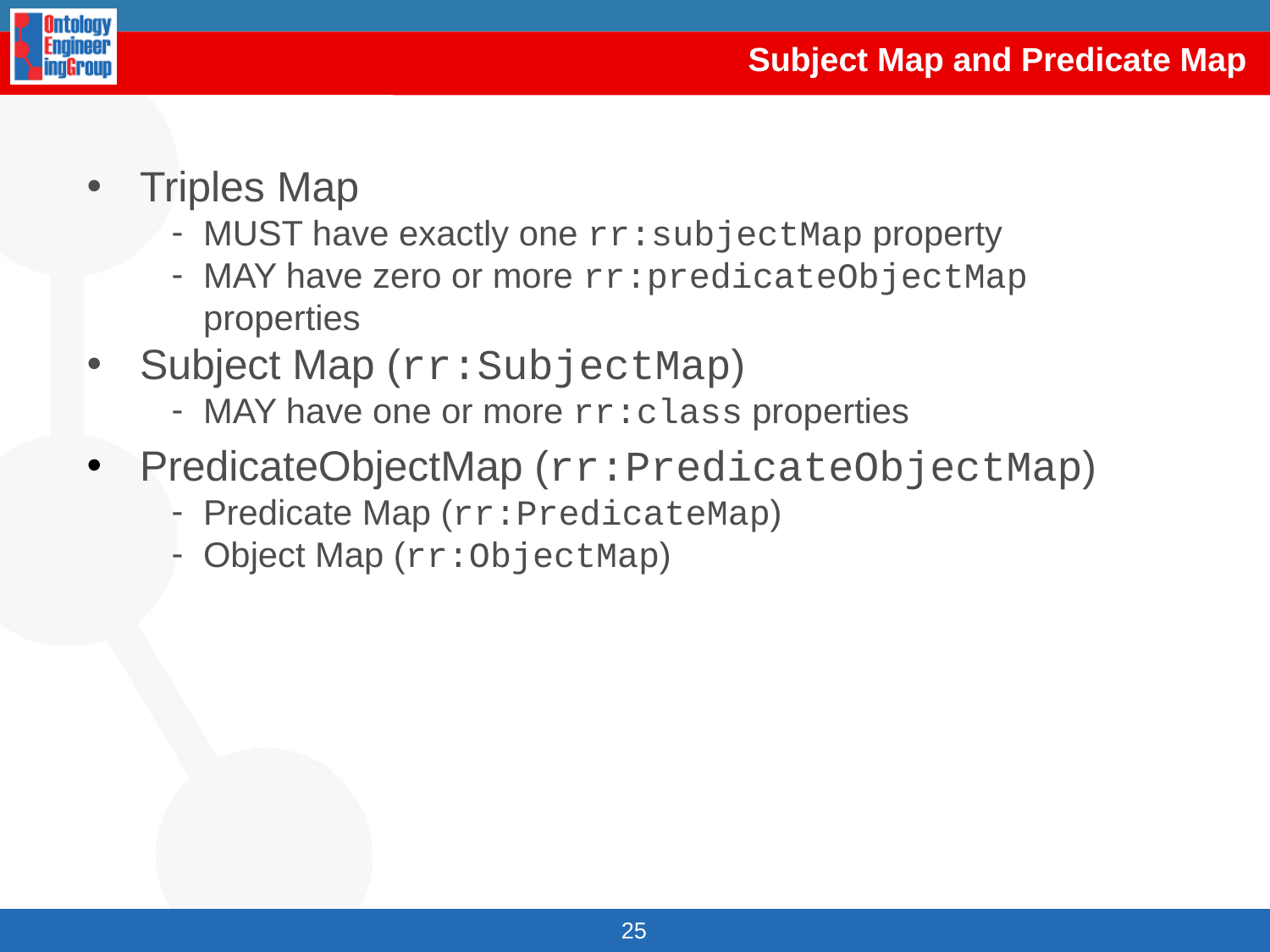

# Subject Map and Predicate Map
Triples Map
MUST have exactly one rr:subjectMap property
MAY have zero or more rr:predicateObjectMap properties
Subject Map (rr:SubjectMap)
MAY have one or more rr:class properties
PredicateObjectMap (rr:PredicateObjectMap)
Predicate Map (rr:PredicateMap)
Object Map (rr:ObjectMap)
25